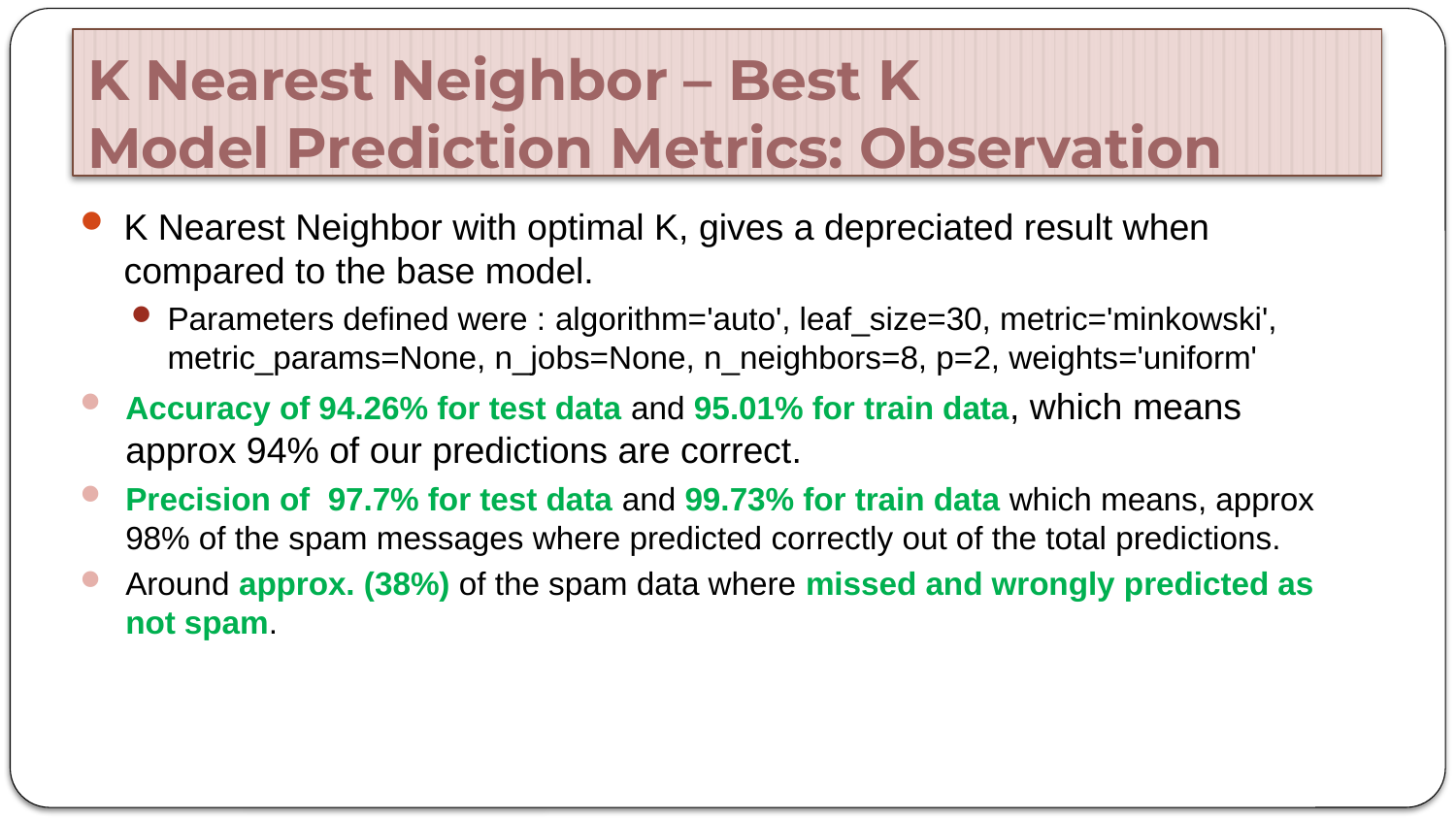

# K Nearest Neighbor – Best K Model Prediction Metrics: Observation
K Nearest Neighbor with optimal K, gives a depreciated result when compared to the base model.
Parameters defined were : algorithm='auto', leaf_size=30, metric='minkowski', metric_params=None, n_jobs=None, n_neighbors=8, p=2, weights='uniform'
Accuracy of 94.26% for test data and 95.01% for train data, which means approx 94% of our predictions are correct.
Precision of  97.7% for test data and 99.73% for train data which means, approx 98% of the spam messages where predicted correctly out of the total predictions.
Around approx. (38%) of the spam data where missed and wrongly predicted as not spam.